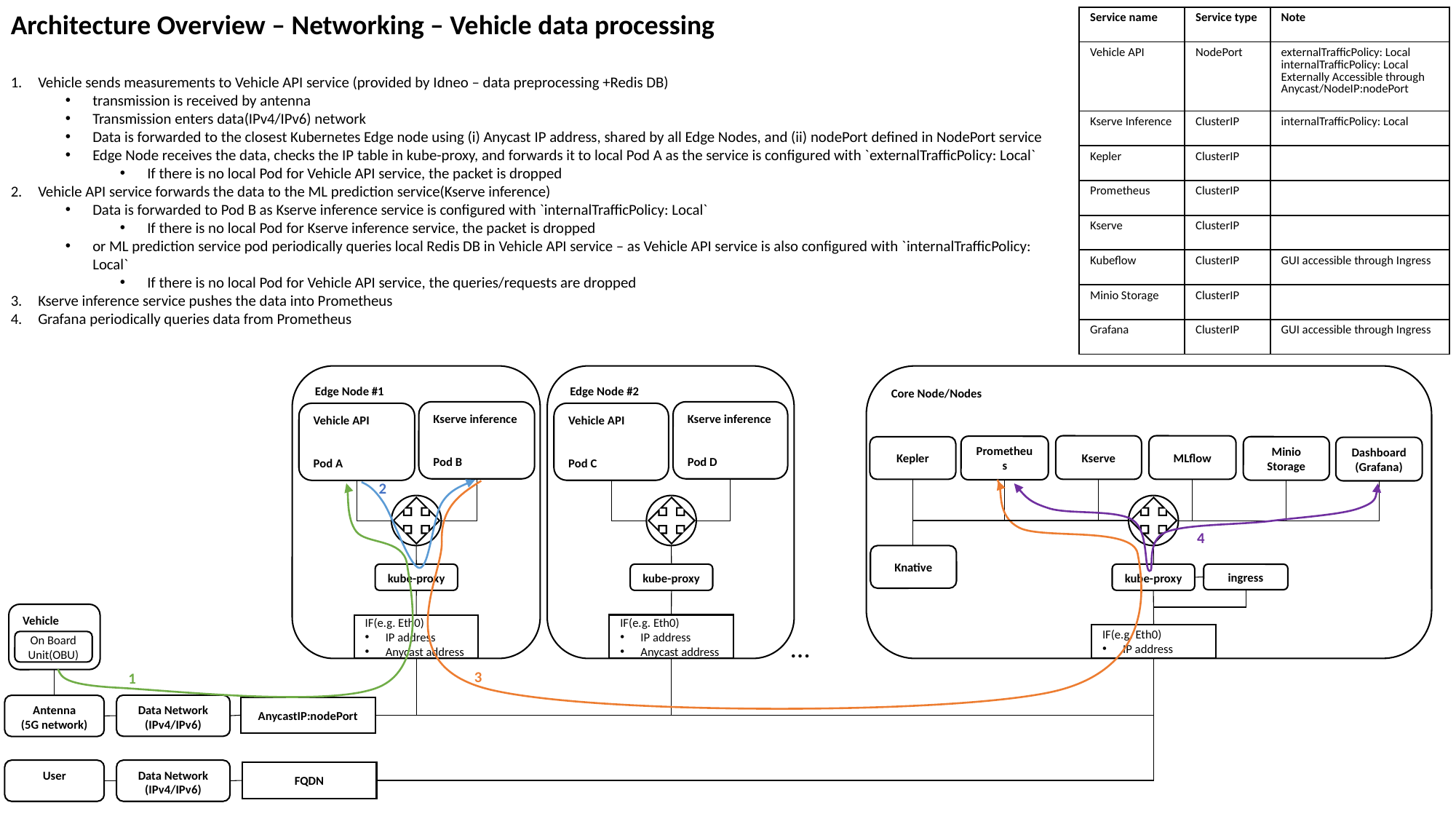

Architecture Overview – Networking – Vehicle data processing

Vehicle sends measurements to Vehicle API service (provided by Idneo – data preprocessing +Redis DB)
transmission is received by antenna
Transmission enters data(IPv4/IPv6) network
Data is forwarded to the closest Kubernetes Edge node using (i) Anycast IP address, shared by all Edge Nodes, and (ii) nodePort defined in NodePort service
Edge Node receives the data, checks the IP table in kube-proxy, and forwards it to local Pod A as the service is configured with `externalTrafficPolicy: Local`
If there is no local Pod for Vehicle API service, the packet is dropped
Vehicle API service forwards the data to the ML prediction service(Kserve inference)
Data is forwarded to Pod B as Kserve inference service is configured with `internalTrafficPolicy: Local`
If there is no local Pod for Kserve inference service, the packet is dropped
or ML prediction service pod periodically queries local Redis DB in Vehicle API service – as Vehicle API service is also configured with `internalTrafficPolicy: Local`
If there is no local Pod for Vehicle API service, the queries/requests are dropped
Kserve inference service pushes the data into Prometheus
Grafana periodically queries data from Prometheus

| Service name | Service type | Note |
| --- | --- | --- |
| Vehicle API | NodePort | externalTrafficPolicy: Local internalTrafficPolicy: Local Externally Accessible through Anycast/NodeIP:nodePort |
| Kserve Inference | ClusterIP | internalTrafficPolicy: Local |
| Kepler | ClusterIP |  |
| Prometheus | ClusterIP |  |
| Kserve | ClusterIP |  |
| Kubeflow | ClusterIP | GUI accessible through Ingress |
| Minio Storage | ClusterIP |  |
| Grafana | ClusterIP | GUI accessible through Ingress |
Core Node/Nodes
Edge Node #2
Edge Node #1
Kserve inference

Pod D

Kserve inference

Pod B

Vehicle API

Pod C

Vehicle API

Pod A

Kserve
MLflow
Prometheus
Kepler
Minio Storage
Dashboard
(Grafana)
2

4
Knative
kube-proxy
ingress
kube-proxy
kube-proxy
Vehicle
On Board Unit(OBU)
IF(e.g. Eth0)
IP address
Anycast address
IF(e.g. Eth0)
IP address
Anycast address
IF(e.g. Eth0)
IP address
…
3
1
Data Network
(IPv4/IPv6)
Antenna
(5G network)
AnycastIP:nodePort
User
Data Network
(IPv4/IPv6)
FQDN